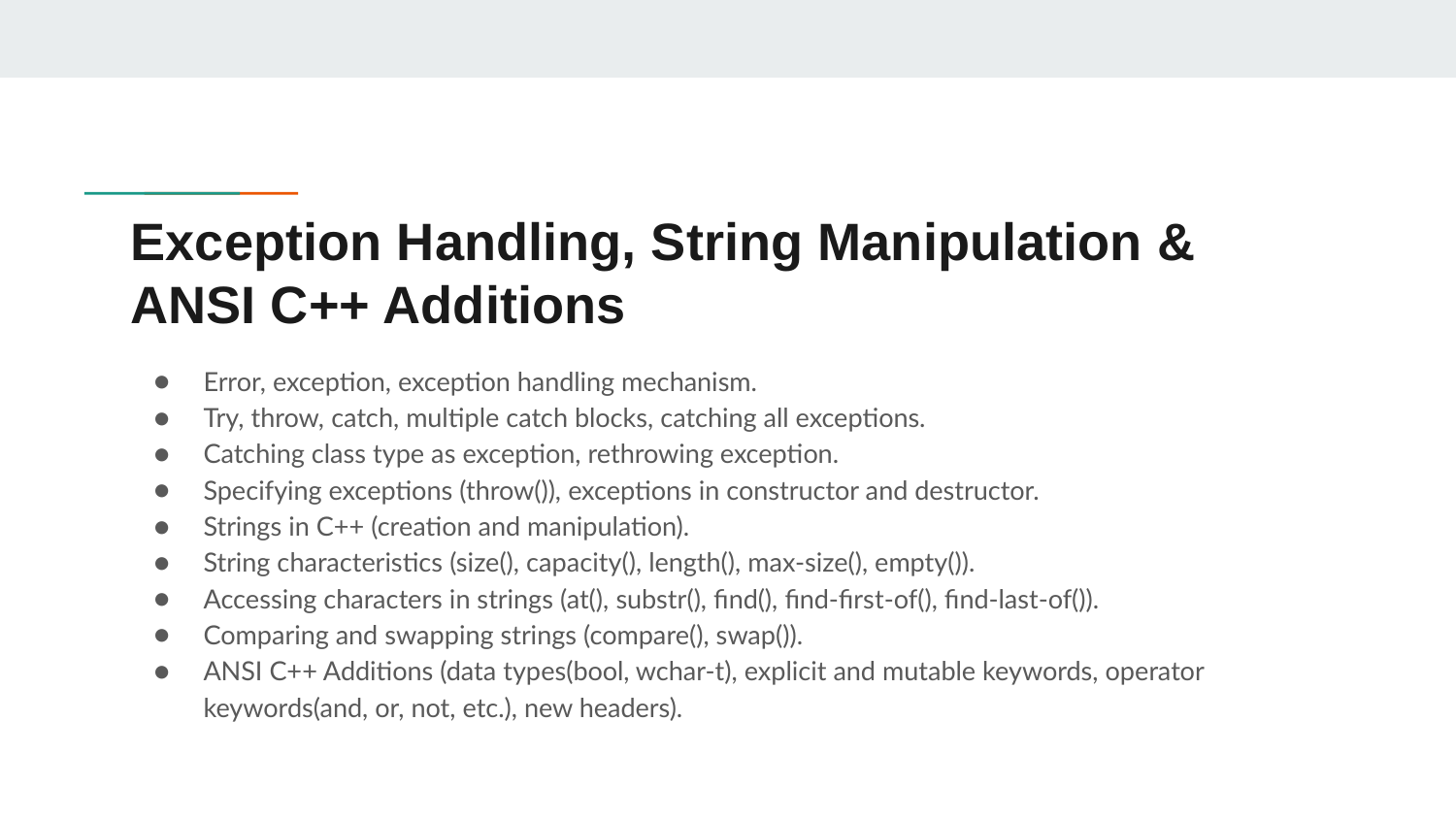

# Exception Handling, String Manipulation & ANSI C++ Additions
Error, exception, exception handling mechanism.
Try, throw, catch, multiple catch blocks, catching all exceptions.
Catching class type as exception, rethrowing exception.
Specifying exceptions (throw()), exceptions in constructor and destructor.
Strings in C++ (creation and manipulation).
String characteristics (size(), capacity(), length(), max-size(), empty()).
Accessing characters in strings (at(), substr(), find(), find-first-of(), find-last-of()).
Comparing and swapping strings (compare(), swap()).
ANSI C++ Additions (data types(bool, wchar-t), explicit and mutable keywords, operator keywords(and, or, not, etc.), new headers).